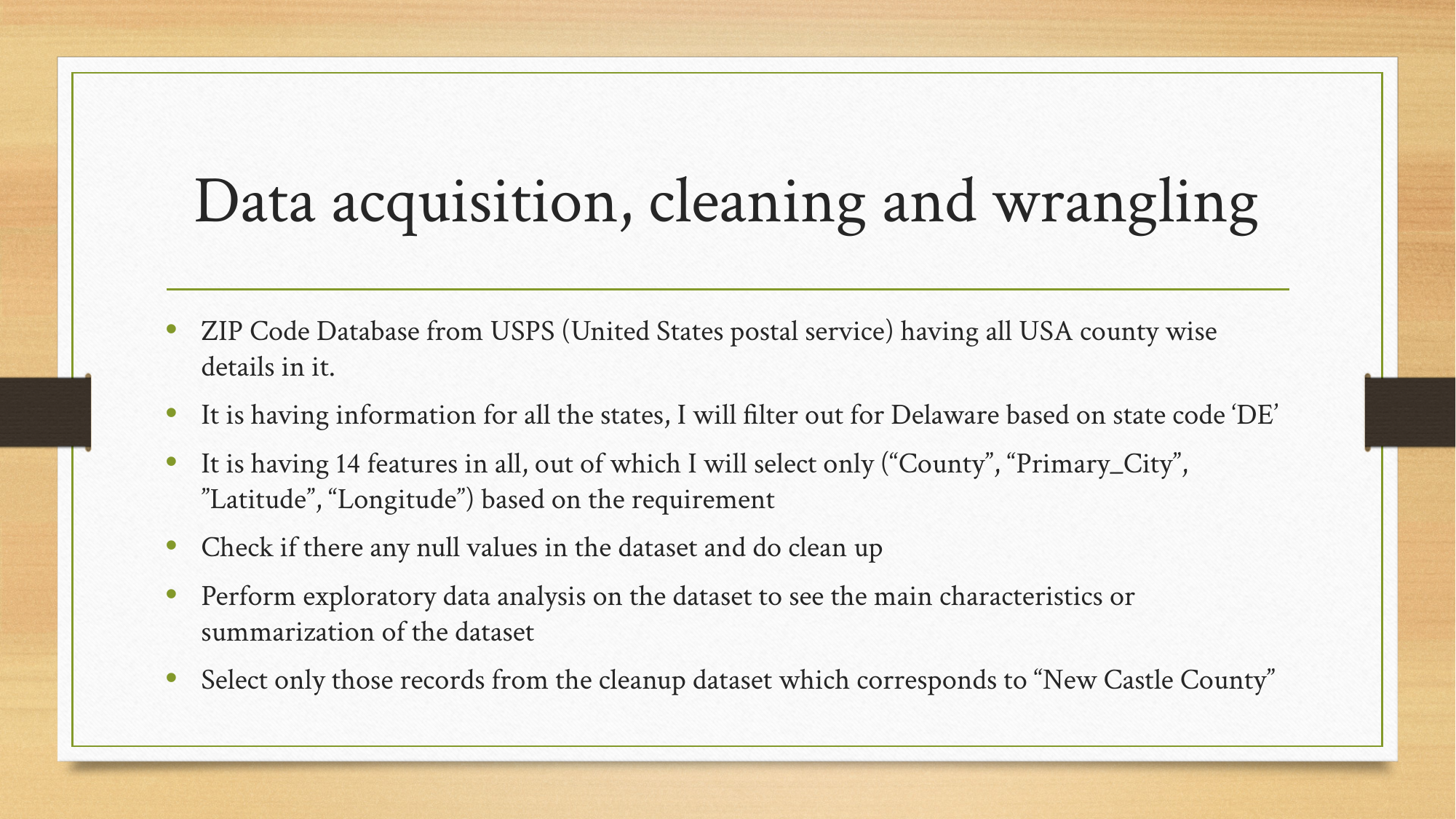

# Data acquisition, cleaning and wrangling
ZIP Code Database from USPS (United States postal service) having all USA county wise details in it.
It is having information for all the states, I will filter out for Delaware based on state code ‘DE’
It is having 14 features in all, out of which I will select only (“County”, “Primary_City”, ”Latitude”, “Longitude”) based on the requirement
Check if there any null values in the dataset and do clean up
Perform exploratory data analysis on the dataset to see the main characteristics or summarization of the dataset
Select only those records from the cleanup dataset which corresponds to “New Castle County”